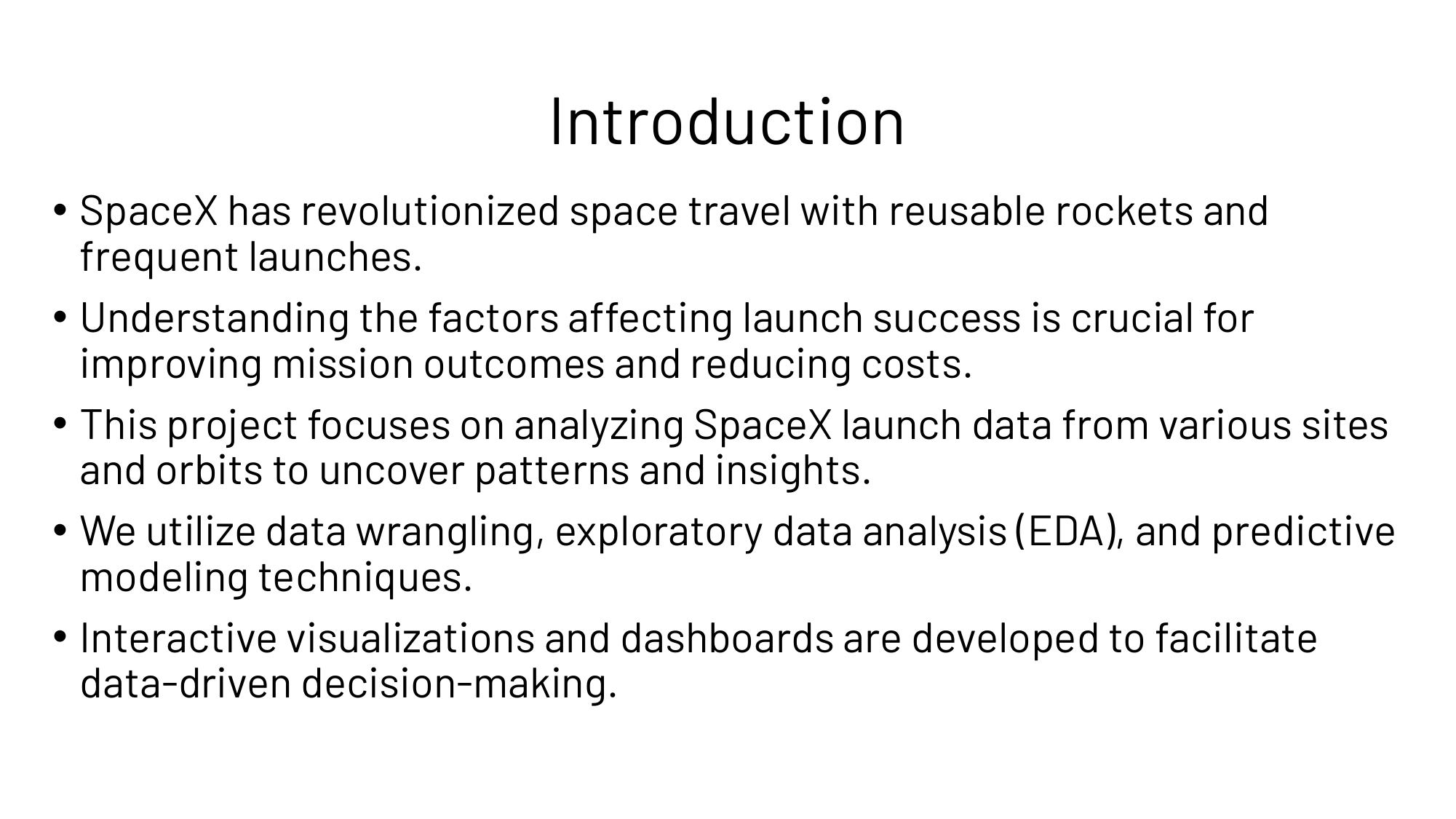

# Introduction
SpaceX has revolutionized space travel with reusable rockets and frequent launches.
Understanding the factors affecting launch success is crucial for improving mission outcomes and reducing costs.
This project focuses on analyzing SpaceX launch data from various sites and orbits to uncover patterns and insights.
We utilize data wrangling, exploratory data analysis (EDA), and predictive modeling techniques.
Interactive visualizations and dashboards are developed to facilitate data-driven decision-making.